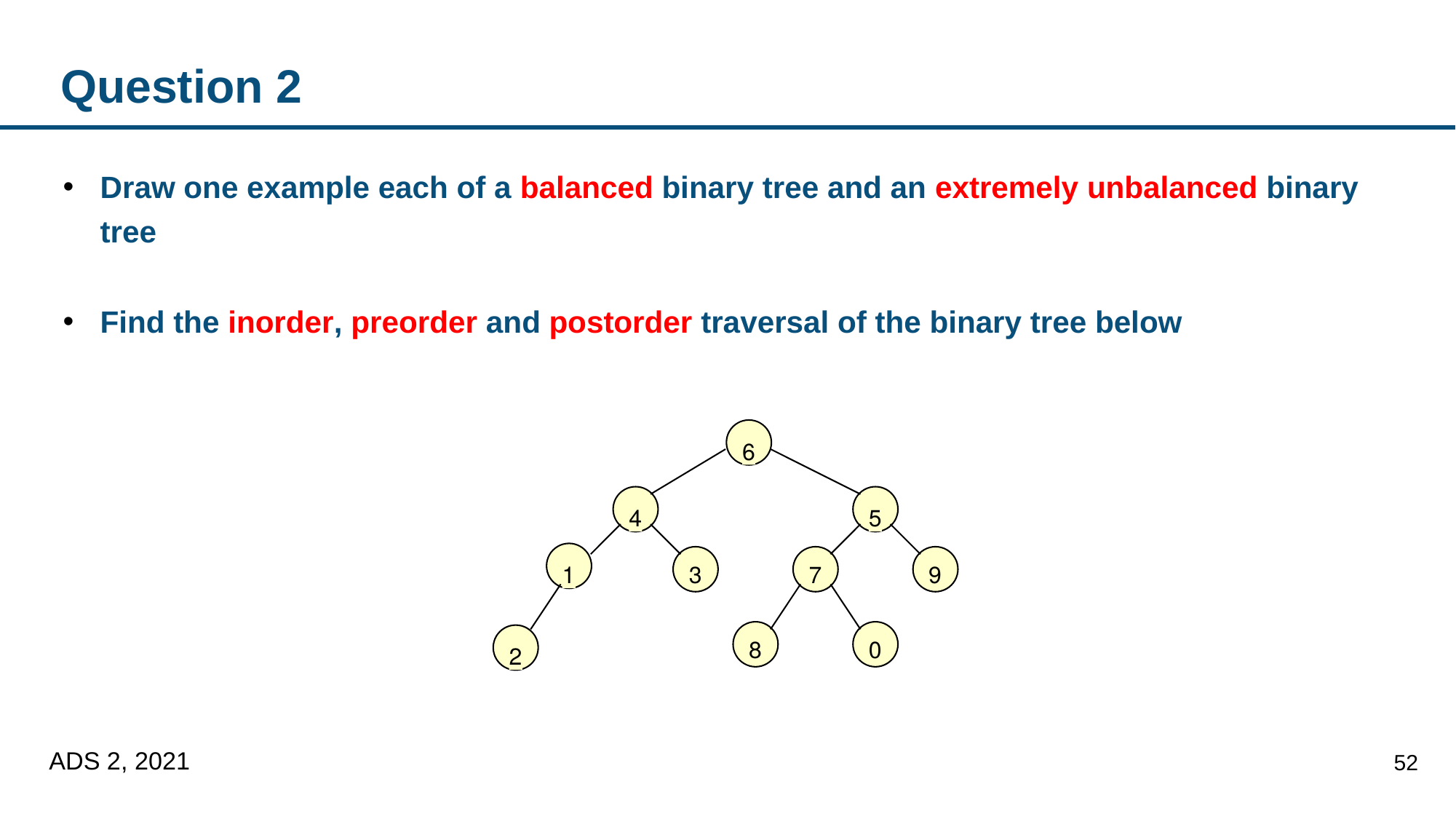

# Question 2
Draw one example each of a balanced binary tree and an extremely unbalanced binary tree
Find the inorder, preorder and postorder traversal of the binary tree below

6

4
5

1
3
7
9

8
0
2
ADS 2, 2021
52